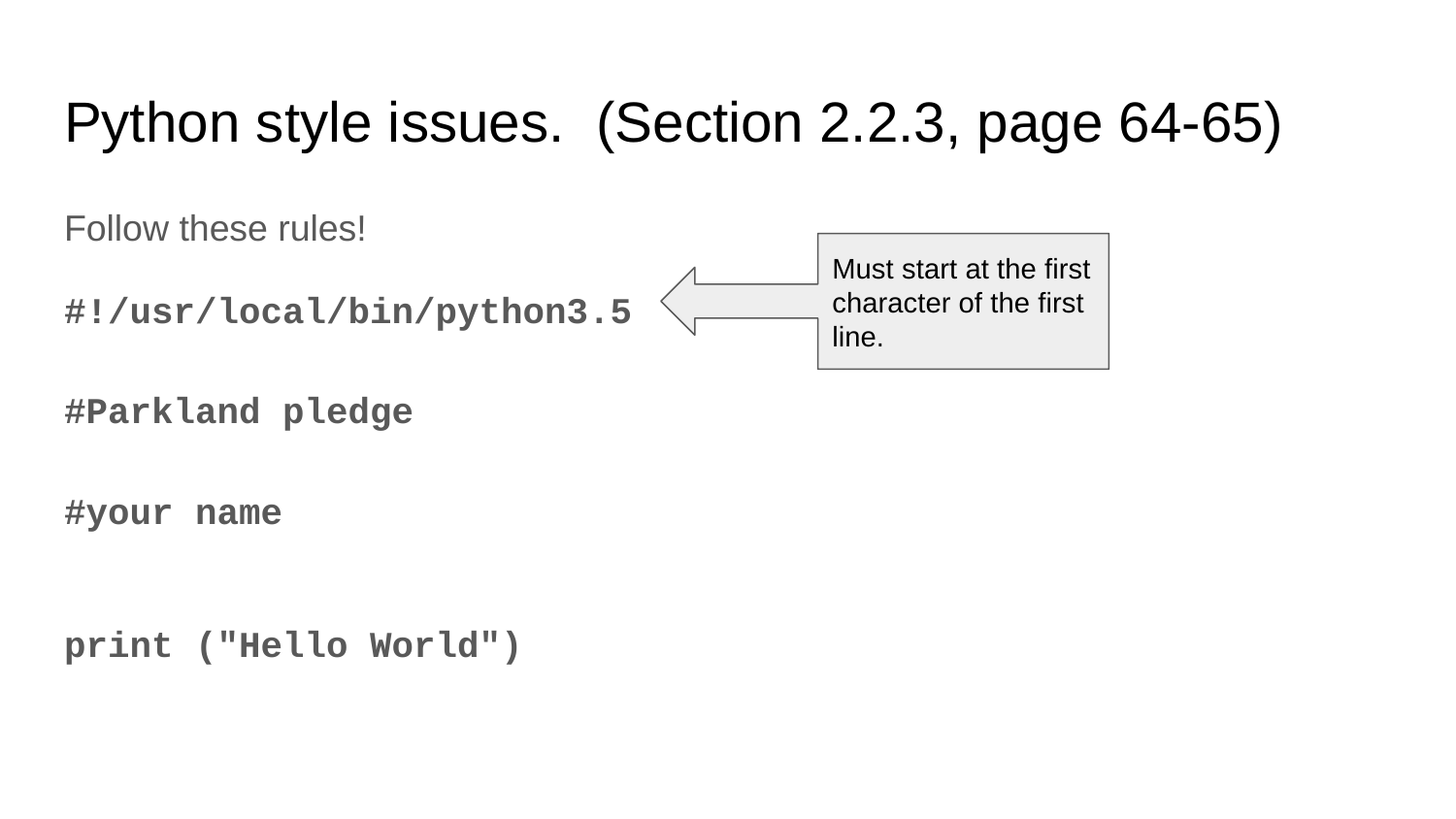

# Python style issues.  (Section 2.2.3, page 64-65)
Follow these rules!
#!/usr/local/bin/python3.5
#Parkland pledge
#your name
print ("Hello World")

Must start at the first character of the first line.